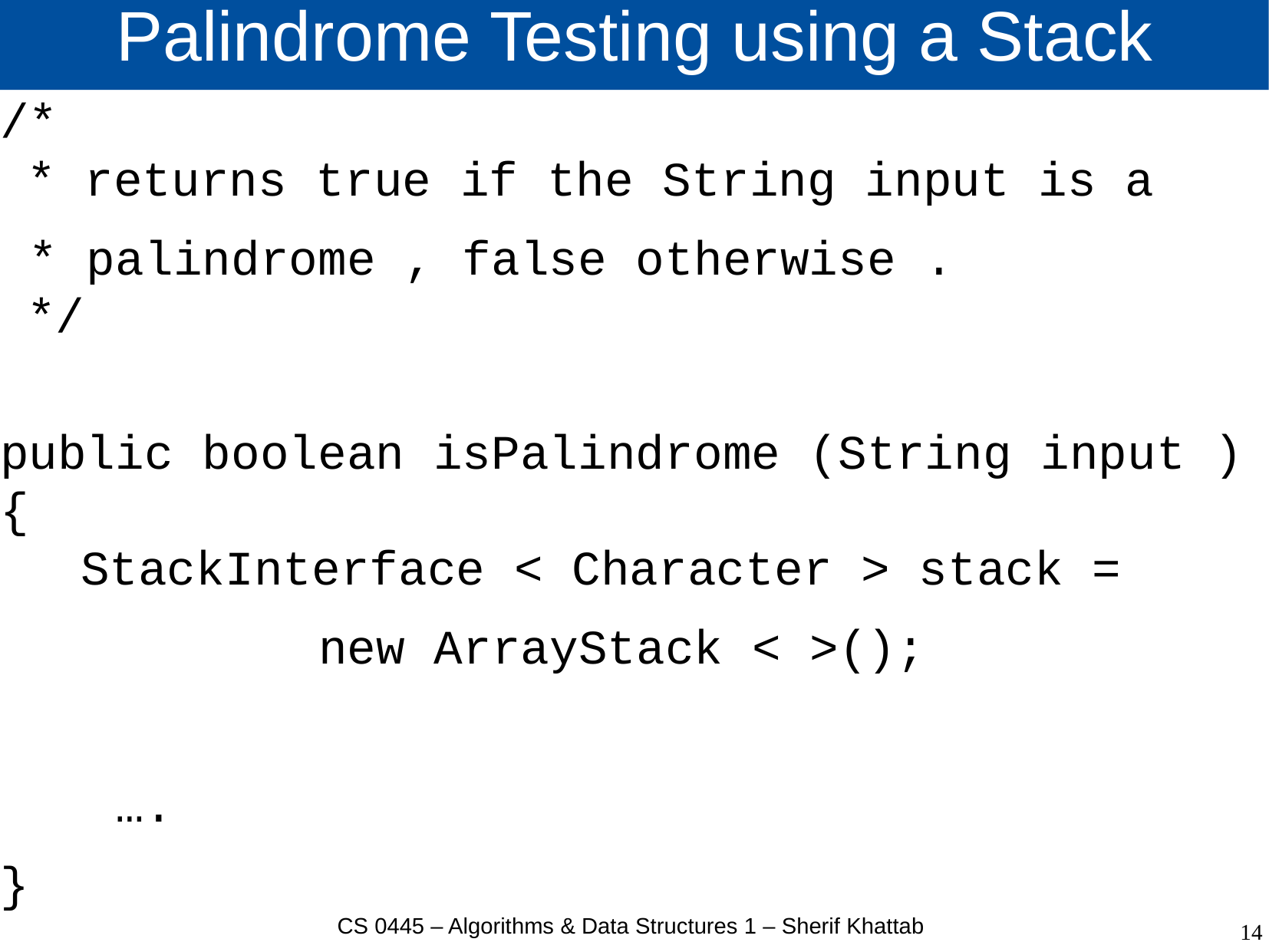

# Palindrome Testing using a Stack
/*
  * returns true if the String input is a
 * palindrome , false otherwise .
  */
public boolean isPalindrome (String input ) {
      StackInterface < Character > stack =
           new ArrayStack < >();

    ….
}
CS 0445 – Algorithms & Data Structures 1 – Sherif Khattab
14